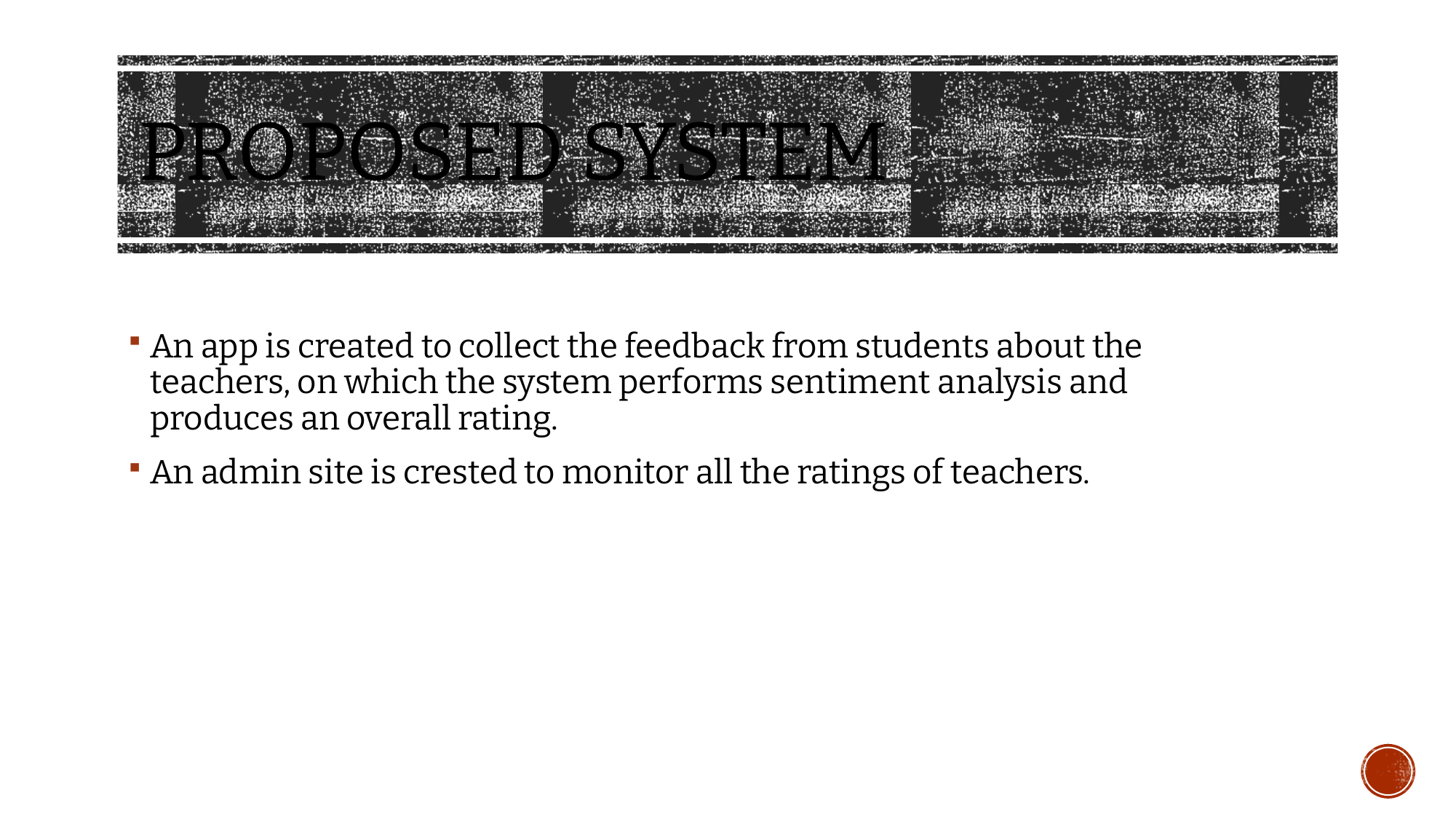

# Proposed system

An app is created to collect the feedback from students about the teachers, on which the system performs sentiment analysis and produces an overall rating.
An admin site is crested to monitor all the ratings of teachers.